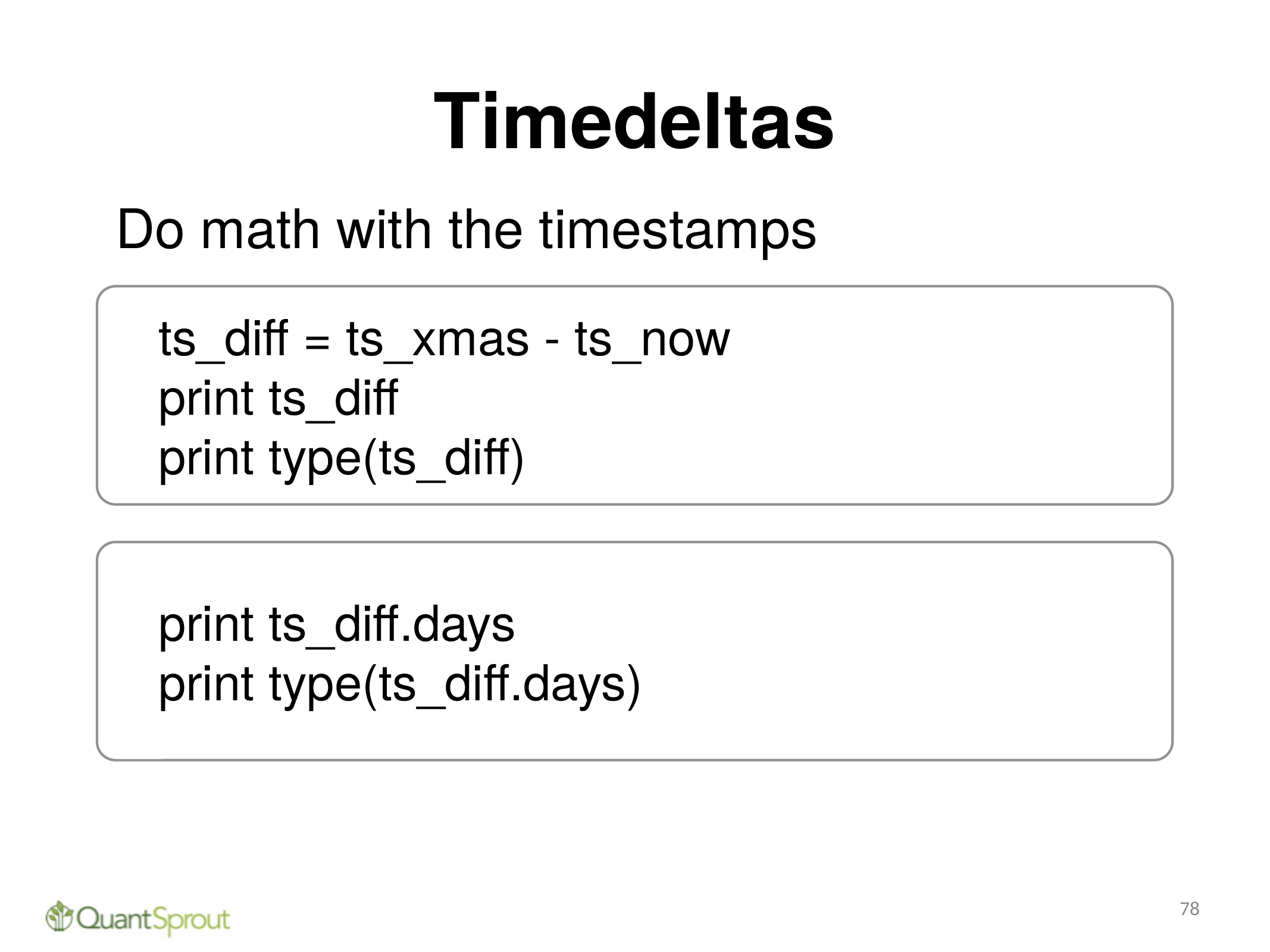

# Timedeltas
Do math with the timestamps
ts_diff = ts_xmas - ts_now
print ts_diff
print type(ts_diff)
print ts_diff.days
print type(ts_diff.days)
78